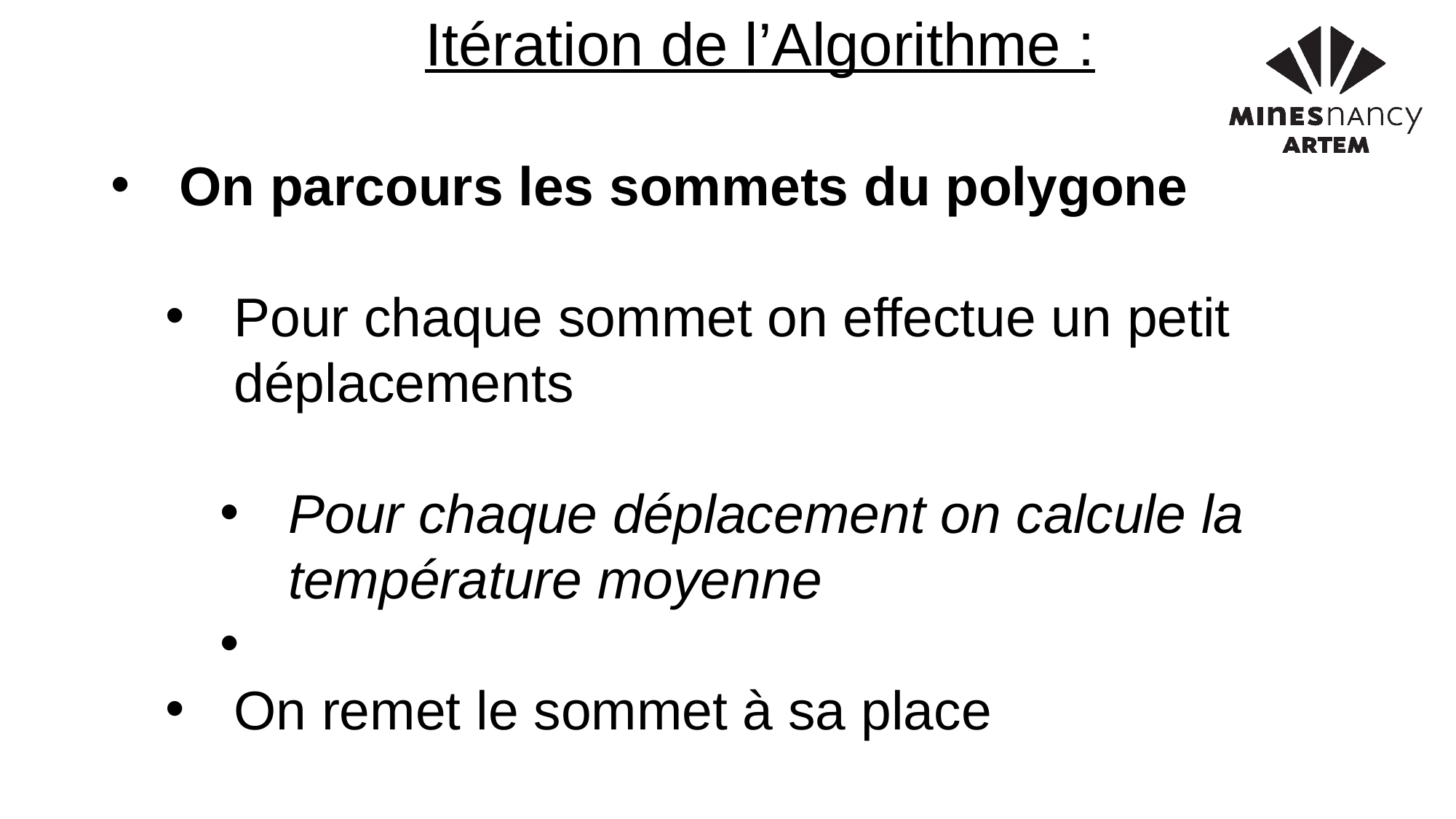

Itération de l’Algorithme :

On parcours les sommets du polygone

Pour chaque sommet on effectue un petit déplacements

Pour chaque déplacement on calcule la température moyenne

On remet le sommet à sa place

Une fois le parcours des sommets terminé, on retrouve le déplacement avec la meilleur valeur, et on l’effectue